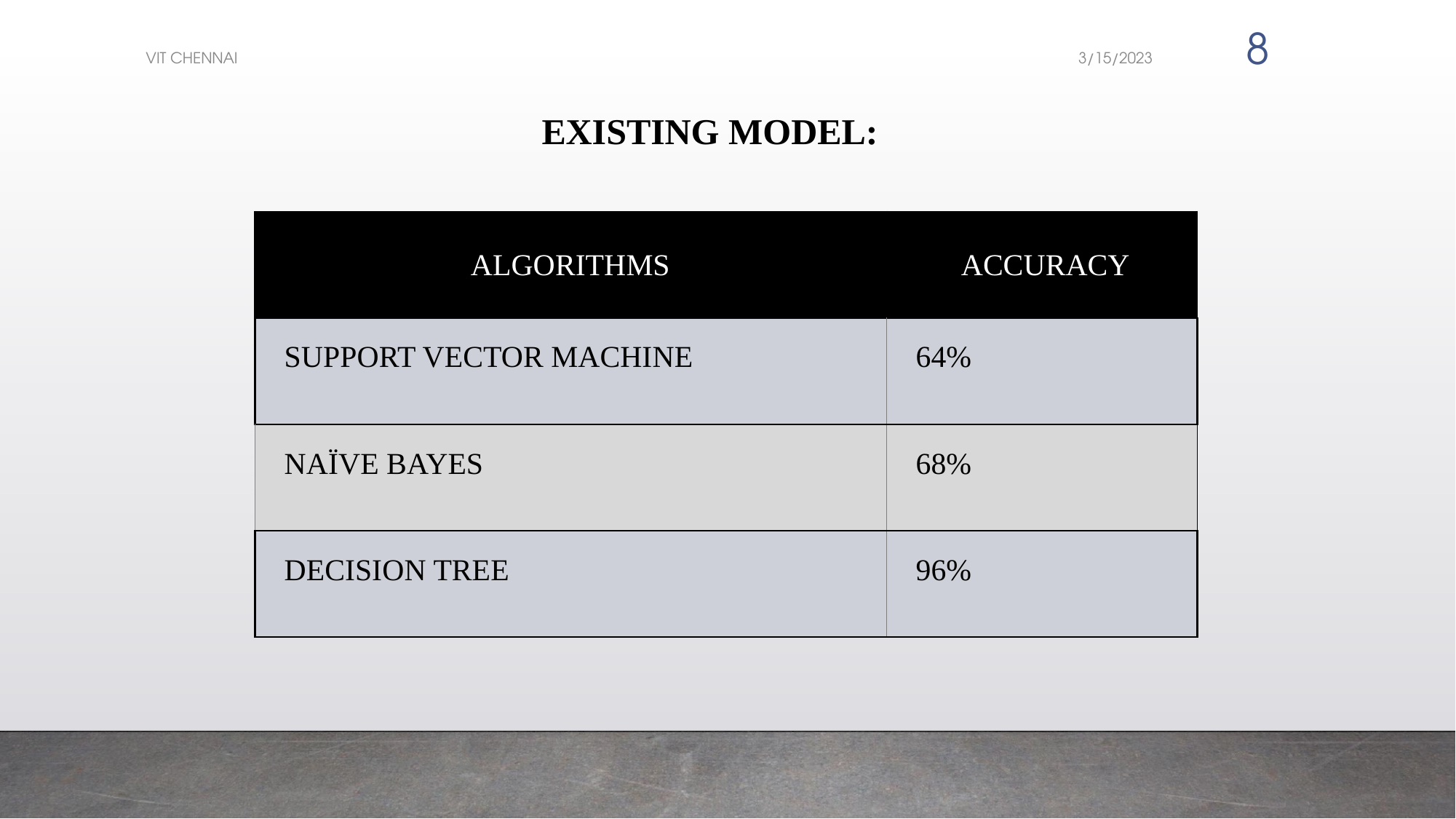

8
VIT CHENNAI
3/15/2023
EXISTING MODEL:

| ALGORITHMS | ACCURACY |
| --- | --- |
| SUPPORT VECTOR MACHINE | 64% |
| NAÏVE BAYES | 68% |
| DECISION TREE | 96% |